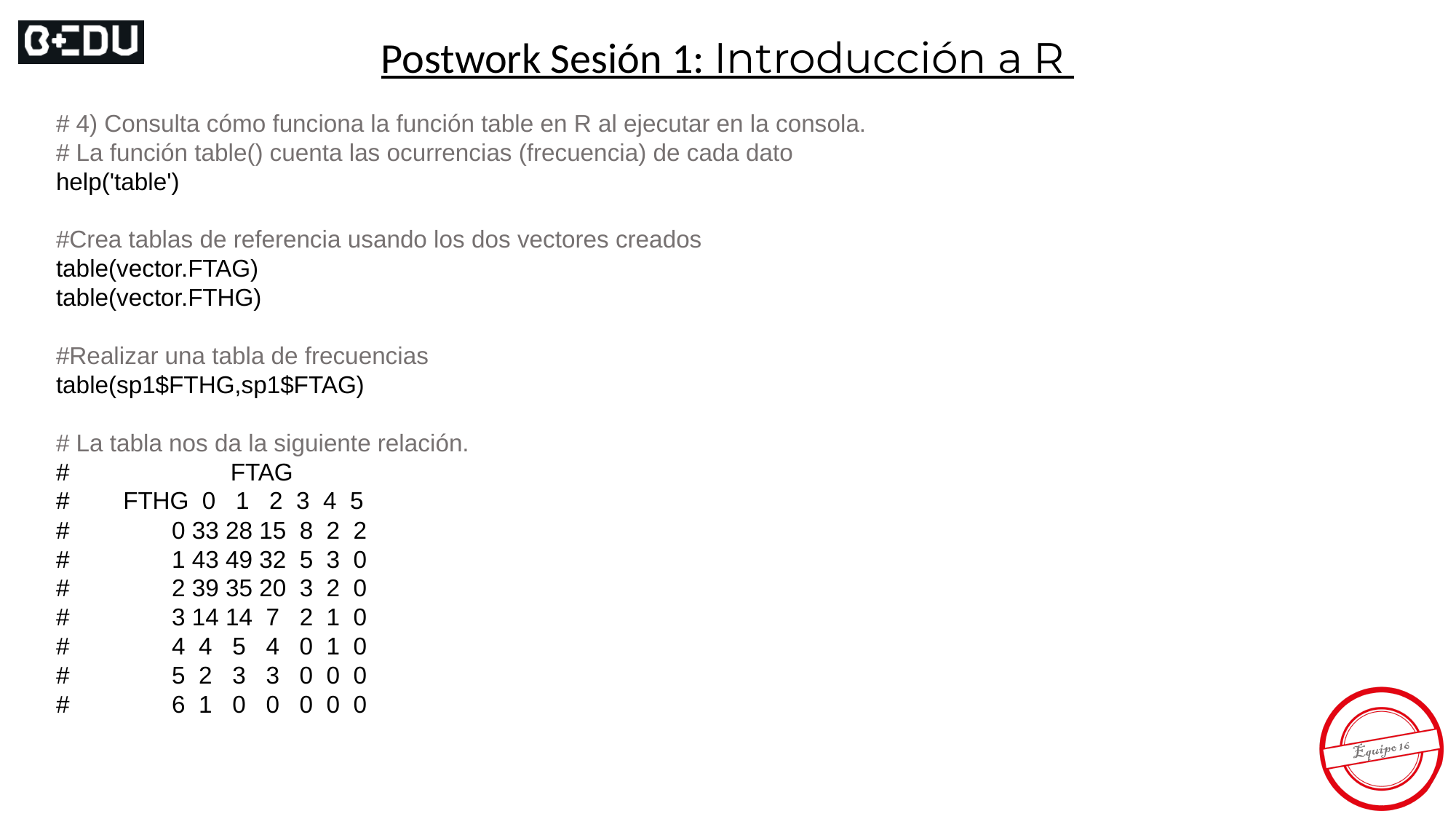

Postwork Sesión 1: Introducción a R
# 4) Consulta cómo funciona la función table en R al ejecutar en la consola.
# La función table() cuenta las ocurrencias (frecuencia) de cada dato
help('table')

#Crea tablas de referencia usando los dos vectores creados
table(vector.FTAG)
table(vector.FTHG)

#Realizar una tabla de frecuencias
table(sp1$FTHG,sp1$FTAG)

# La tabla nos da la siguiente relación.
#                        FTAG
#        FTHG  0   1   2  3  4  5
#    	 0 33 28 15  8  2  2
#   	 1 43 49 32  5  3  0
#   	 2 39 35 20  3  2  0
#   	 3 14 14  7   2  1  0
#  	 4  4   5   4   0  1  0
#  	 5  2   3   3   0  0  0
#   	 6  1   0   0   0  0  0